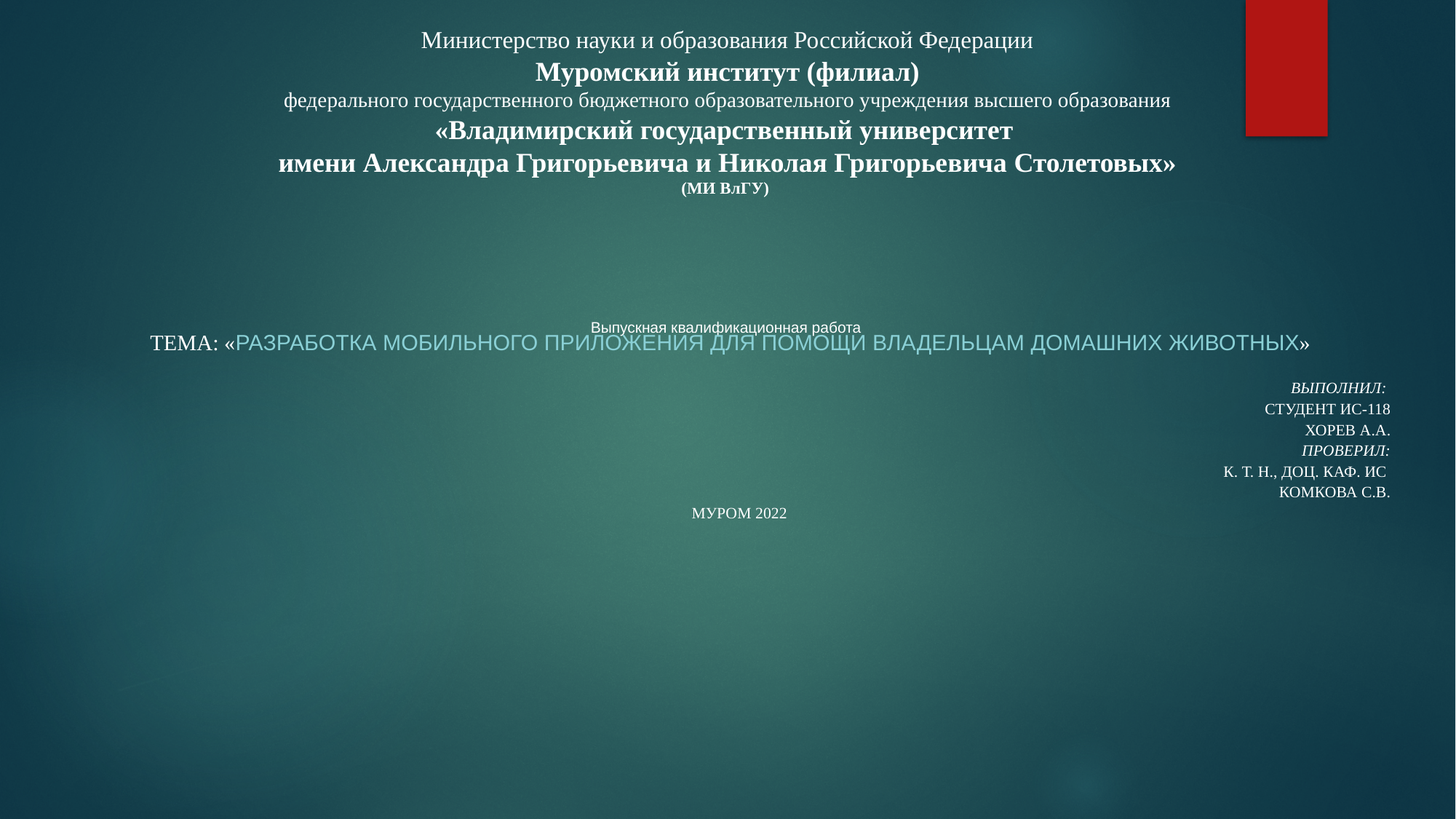

Министерство науки и образования Российской Федерации
Муромский институт (филиал)
федерального государственного бюджетного образовательного учреждения высшего образования
«Владимирский государственный университет
имени Александра Григорьевича и Николая Григорьевича Столетовых»
(МИ ВлГУ)
# Выпускная квалификационная работа

 Тема: «Разработка Мобильного приложения для помощи владельцам домашних животных»

Выполнил:
Студент ИС-118
Хорев А.А.
Проверил:
к. т. н., доц. каф. ИС
Комкова С.В.
       Муром 2022